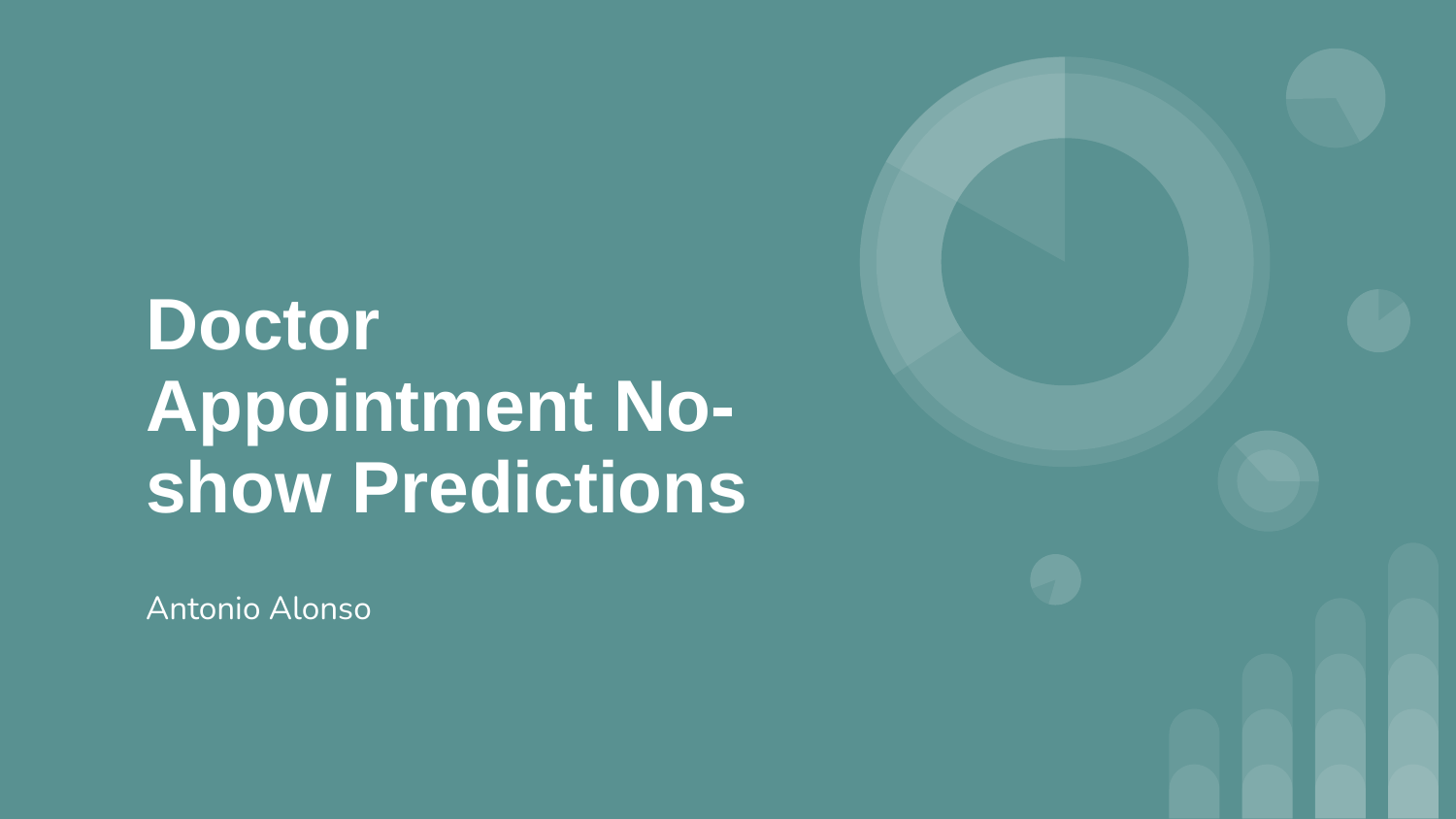

# Doctor Appointment No-show Predictions
Antonio Alonso